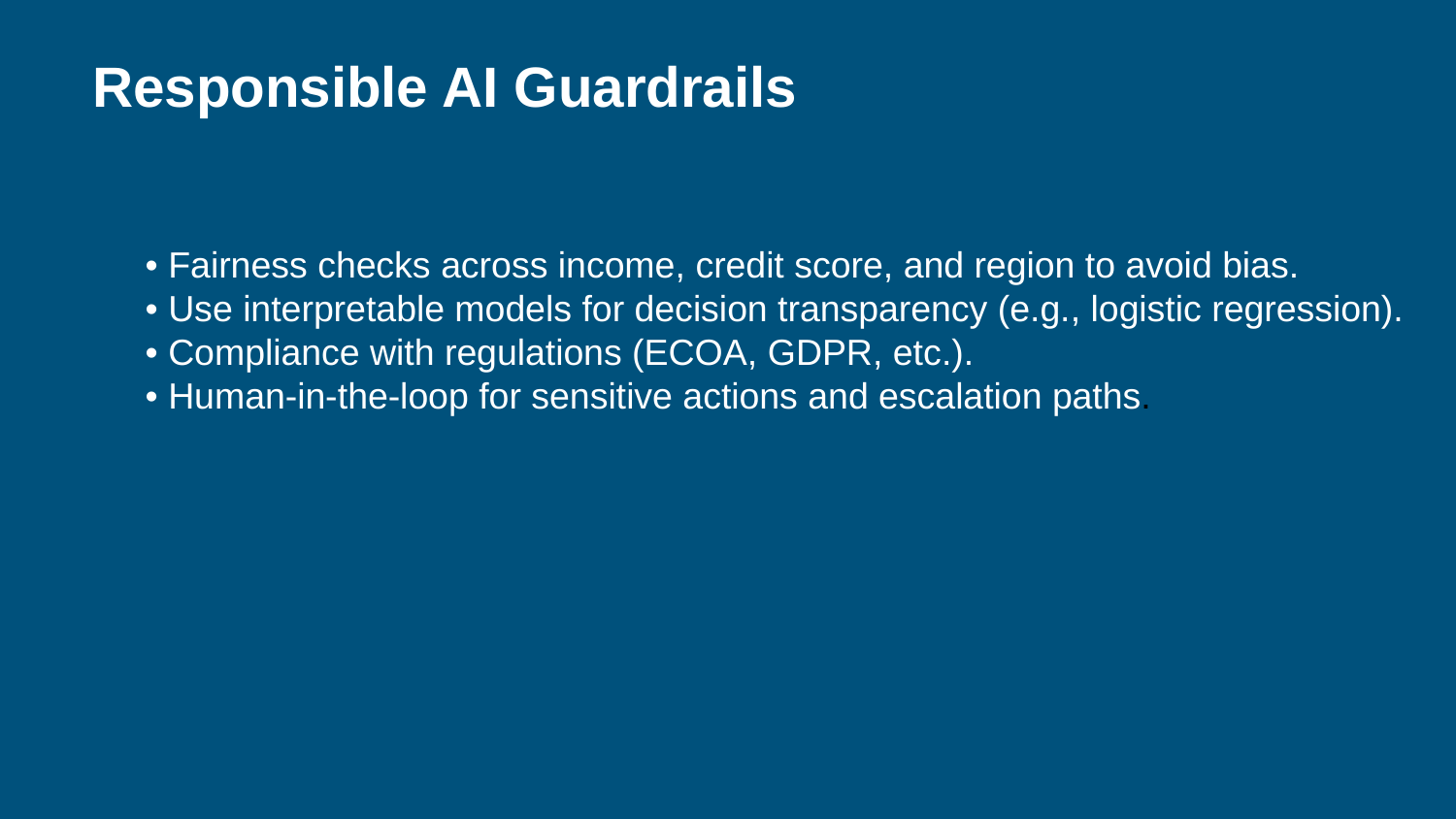

Responsible AI Guardrails

• Fairness checks across income, credit score, and region to avoid bias.
• Use interpretable models for decision transparency (e.g., logistic regression).
• Compliance with regulations (ECOA, GDPR, etc.).
• Human-in-the-loop for sensitive actions and escalation paths.